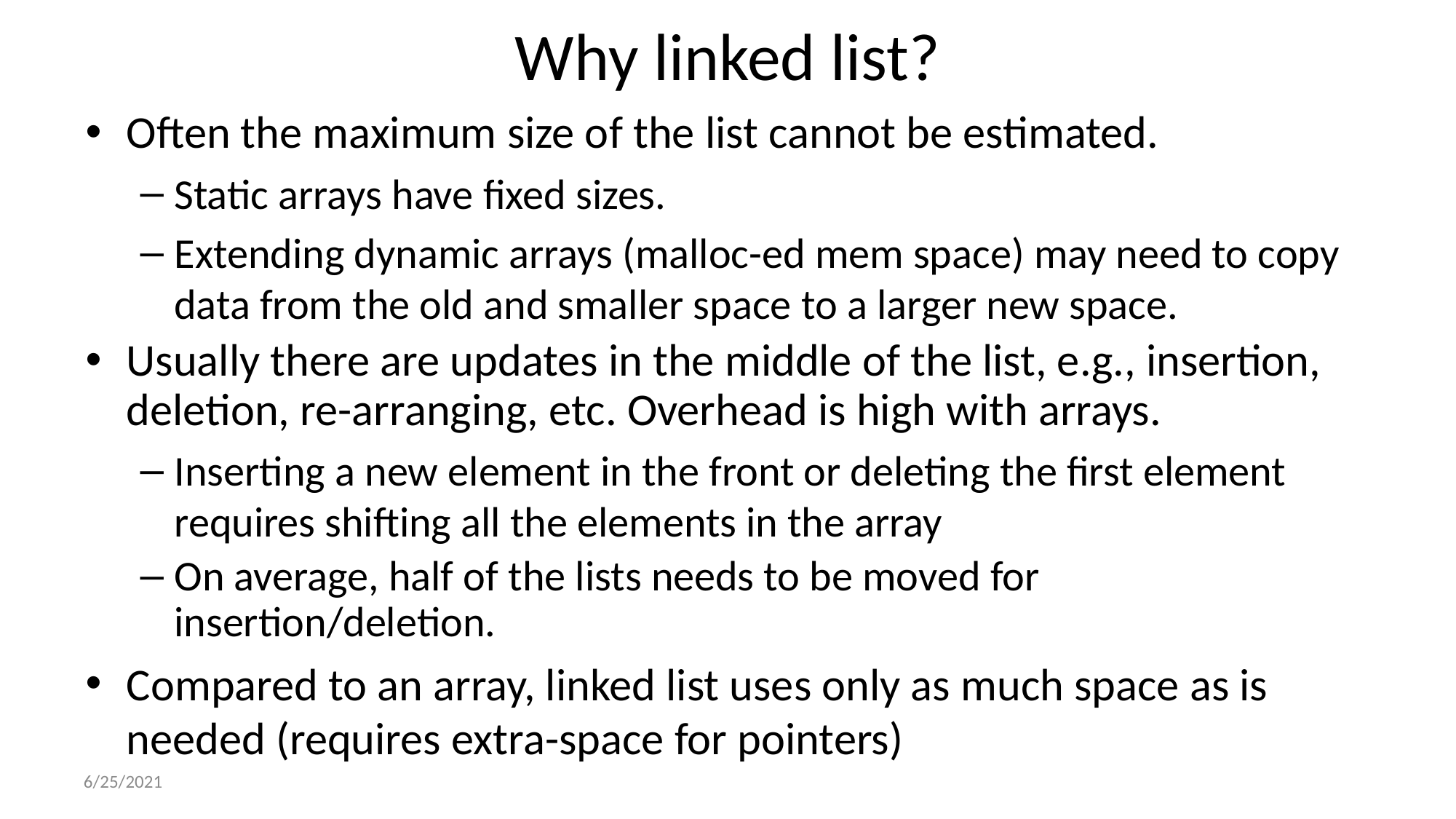

# Why linked list?
Often the maximum size of the list cannot be estimated.
Static arrays have fixed sizes.
Extending dynamic arrays (malloc-ed mem space) may need to copy data from the old and smaller space to a larger new space.
Usually there are updates in the middle of the list, e.g., insertion, deletion, re-arranging, etc. Overhead is high with arrays.
Inserting a new element in the front or deleting the first element requires shifting all the elements in the array
On average, half of the lists needs to be moved for insertion/deletion.
Compared to an array, linked list uses only as much space as is needed (requires extra-space for pointers)

6
6/25/2021